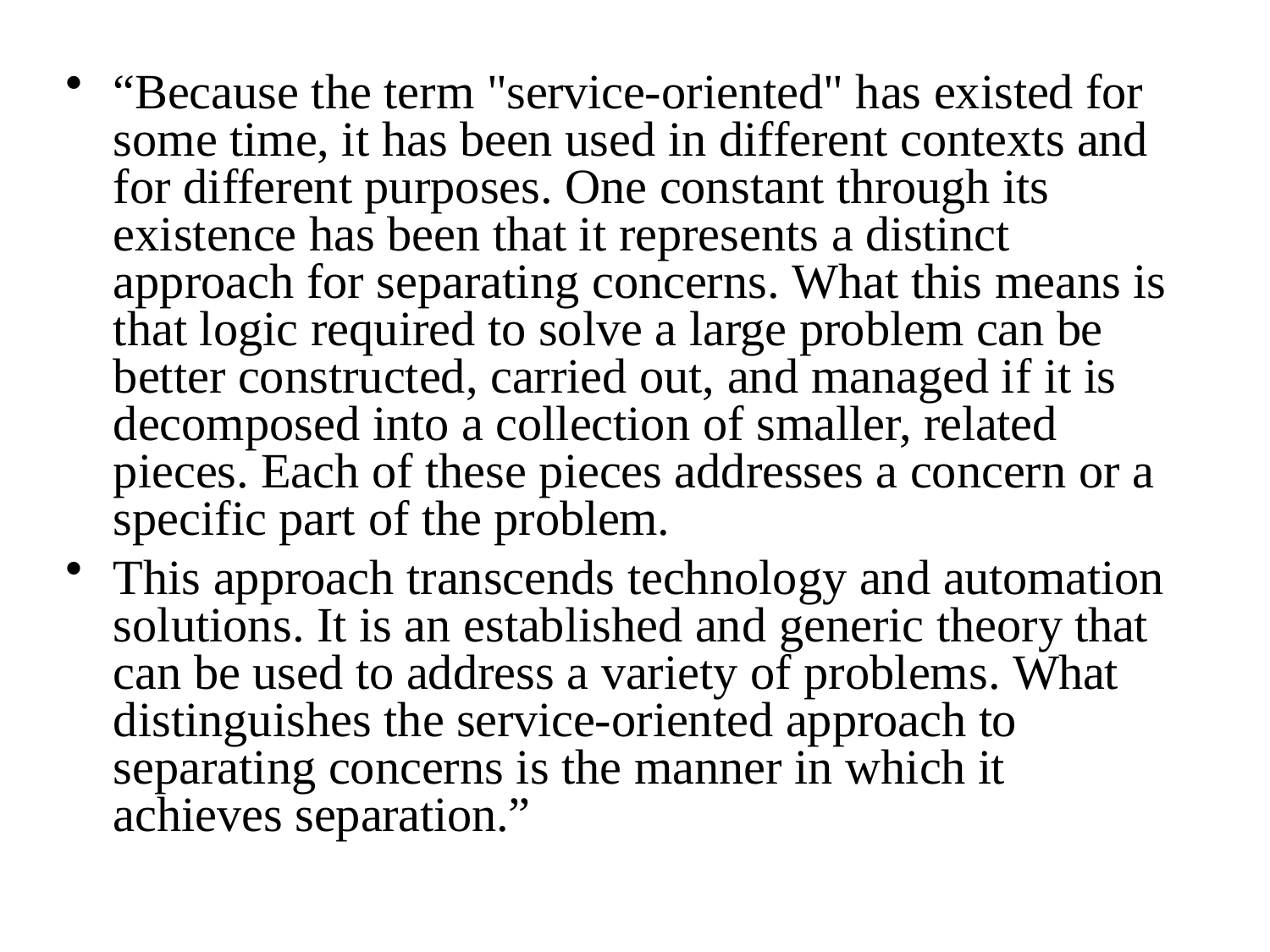

“Because the term "service-oriented" has existed for some time, it has been used in different contexts and for different purposes. One constant through its existence has been that it represents a distinct approach for separating concerns. What this means is that logic required to solve a large problem can be better constructed, carried out, and managed if it is decomposed into a collection of smaller, related pieces. Each of these pieces addresses a concern or a specific part of the problem.
This approach transcends technology and automation solutions. It is an established and generic theory that can be used to address a variety of problems. What distinguishes the service-oriented approach to separating concerns is the manner in which it achieves separation.”